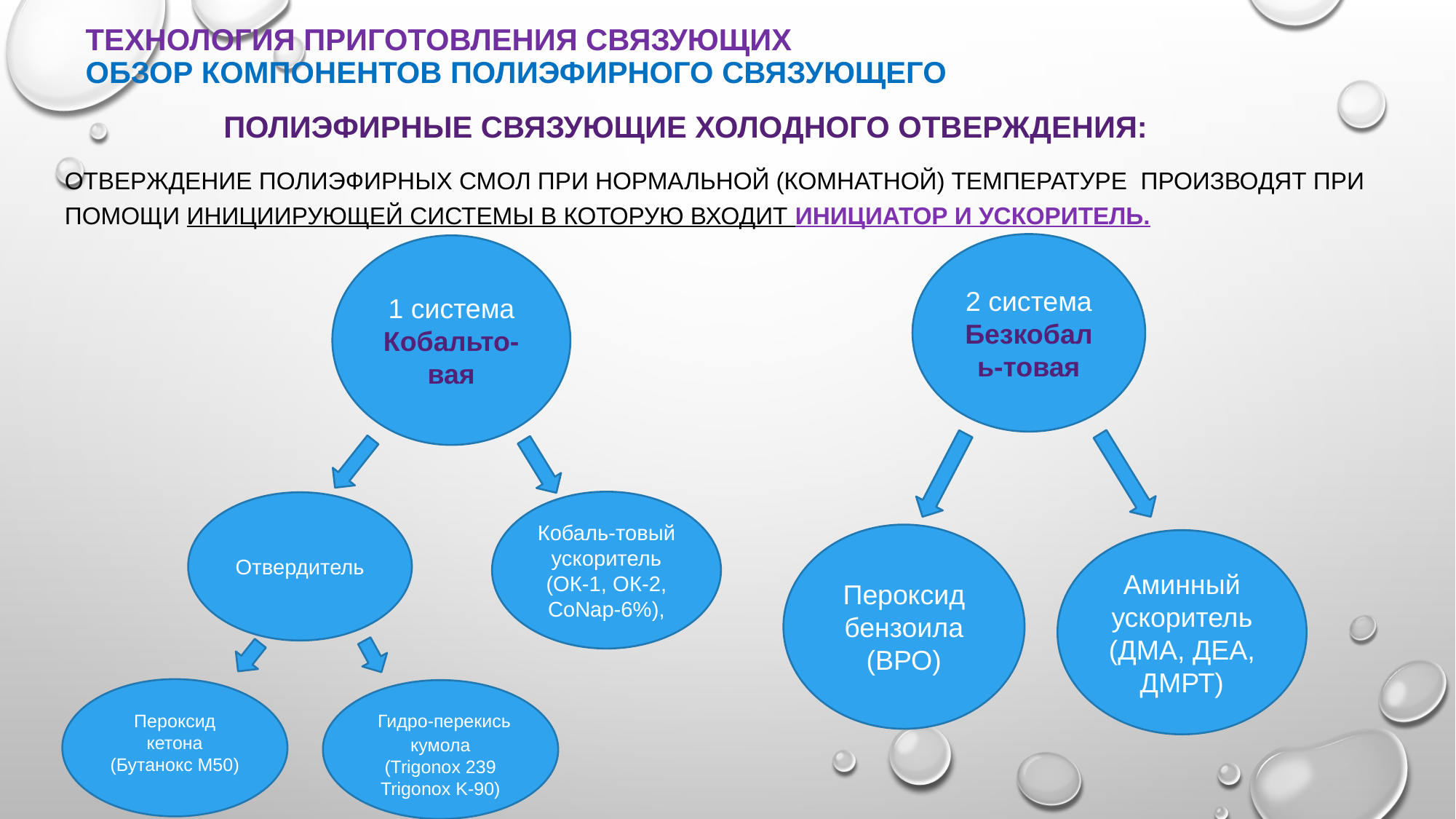

# Технология приготовления связующих обзор компонентов полиэфирного связующего
                   Полиэфирные связующие холодного отверждения:
отверждение полиэфирных смол при нормальной (комнатной) температуре  производят при помощи инициирующей системы в которую входит инициатор и ускоритель.

2 система
Безкобаль-товая
1 система
Кобальто-вая

Кобаль-товый ускоритель
(ОК-1, ОК-2, CoNap-6%),
Отвердитель
Пероксид бензоила
(ВРО)
Аминный ускоритель
(ДМА, ДЕА, ДМРТ)

Пероксид кетона
(Бутанокс М50)

 Гидро-перекись кумола
(Trigonox 239 Trigonox K-90)